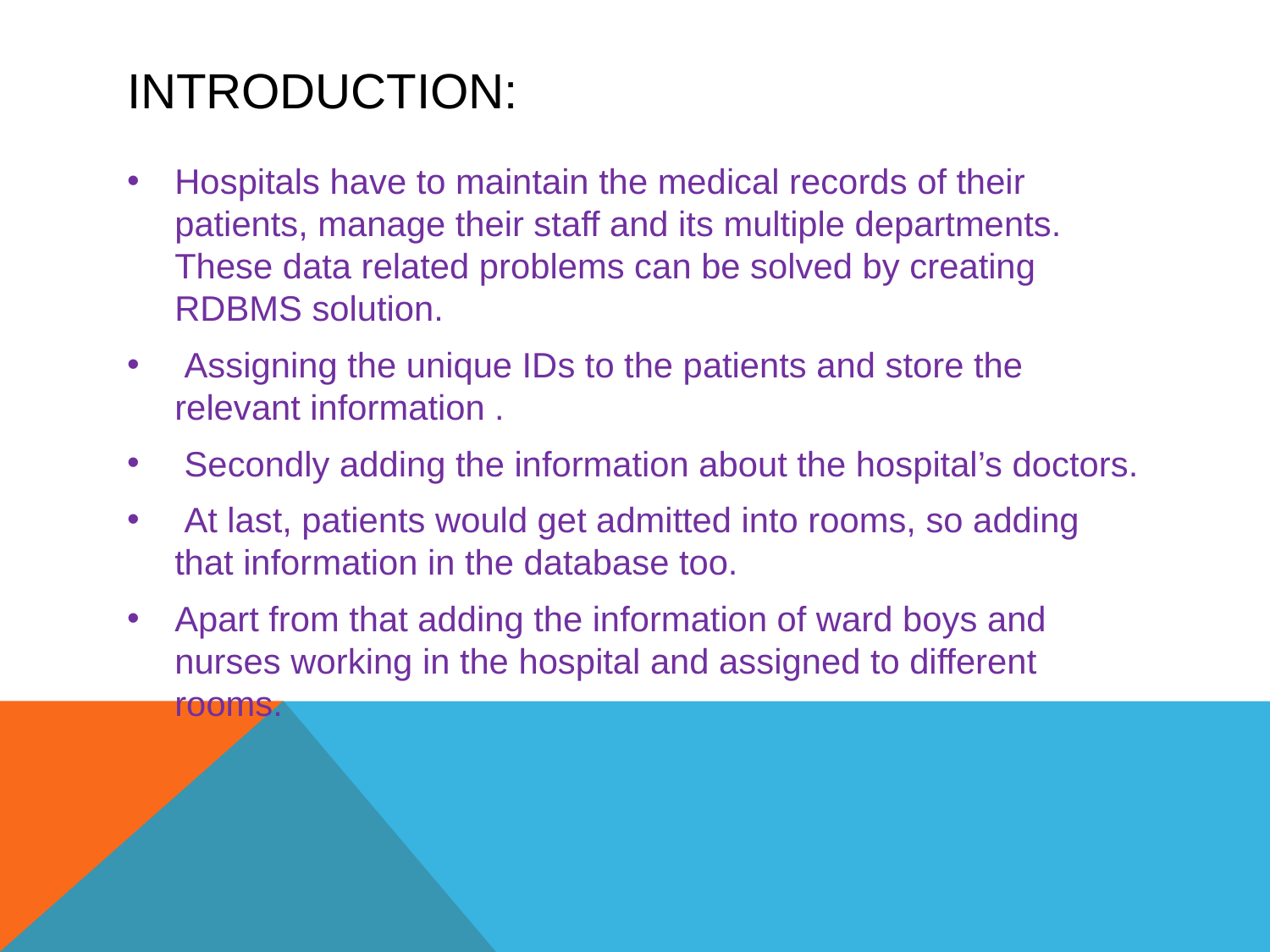

# INTRODUCTION:
Hospitals have to maintain the medical records of their patients, manage their staff and its multiple departments. These data related problems can be solved by creating RDBMS solution.
 Assigning the unique IDs to the patients and store the relevant information .
 Secondly adding the information about the hospital’s doctors.
 At last, patients would get admitted into rooms, so adding that information in the database too.
Apart from that adding the information of ward boys and nurses working in the hospital and assigned to different rooms.